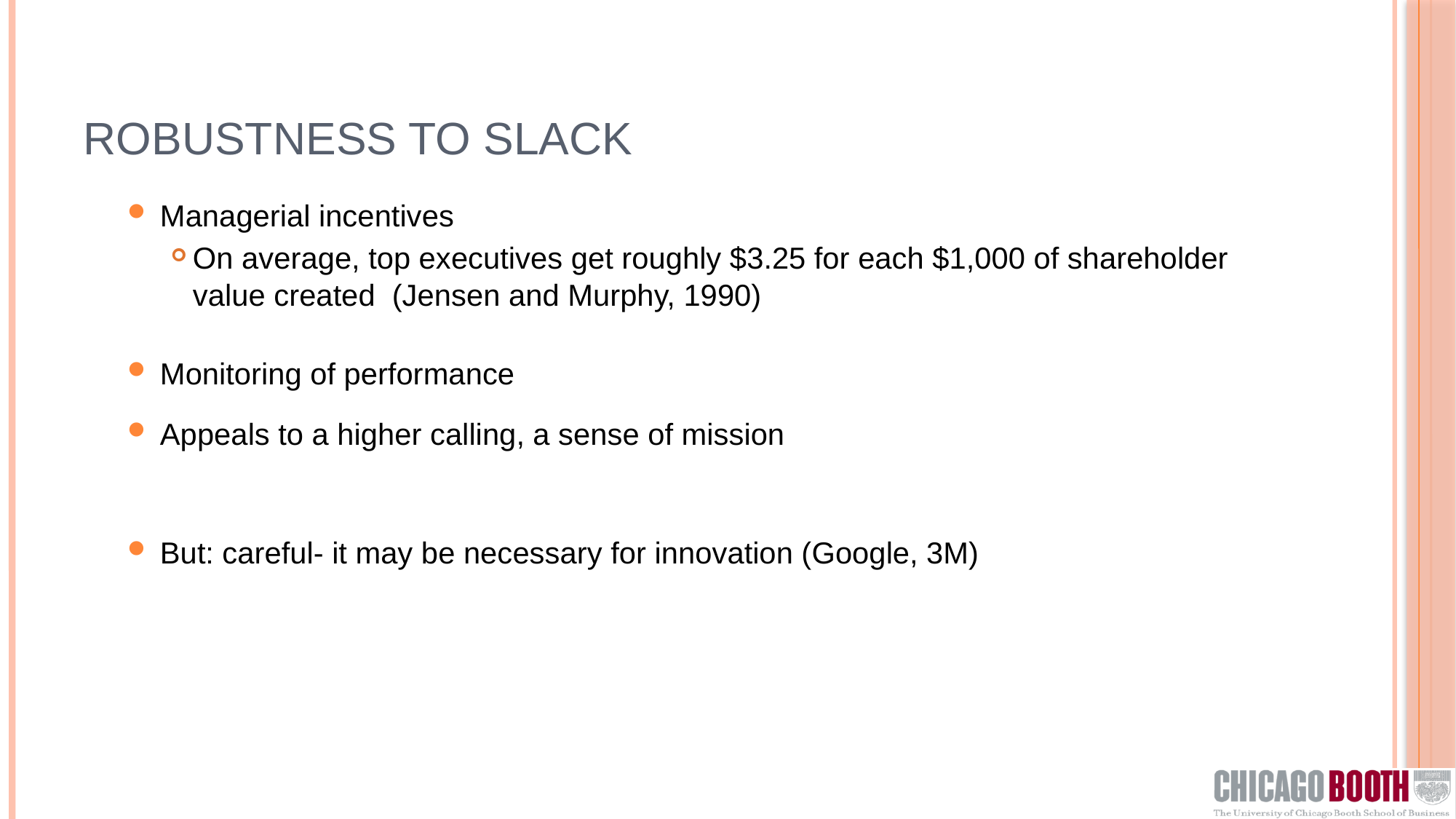

# Robustness to Slack
Managerial incentives
On average, top executives get roughly $3.25 for each $1,000 of shareholder value created  (Jensen and Murphy, 1990)
Monitoring of performance
Appeals to a higher calling, a sense of mission

But: careful- it may be necessary for innovation (Google, 3M)